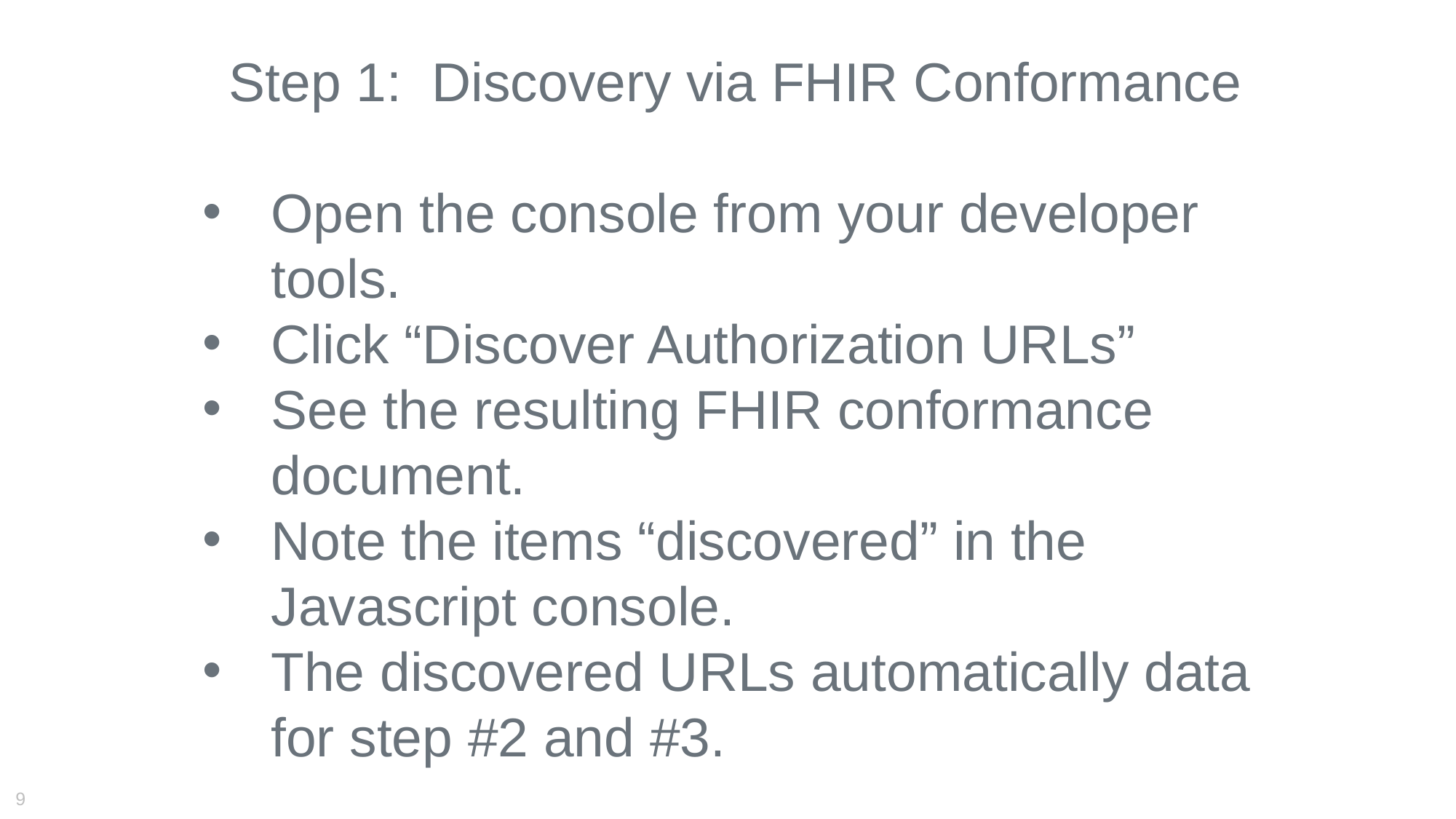

Step 1:  Discovery via FHIR Conformance

Open the console from your developer tools.
Click “Discover Authorization URLs”
See the resulting FHIR conformance document.
Note the items “discovered” in the Javascript console.
The discovered URLs automatically data for step #2 and #3.